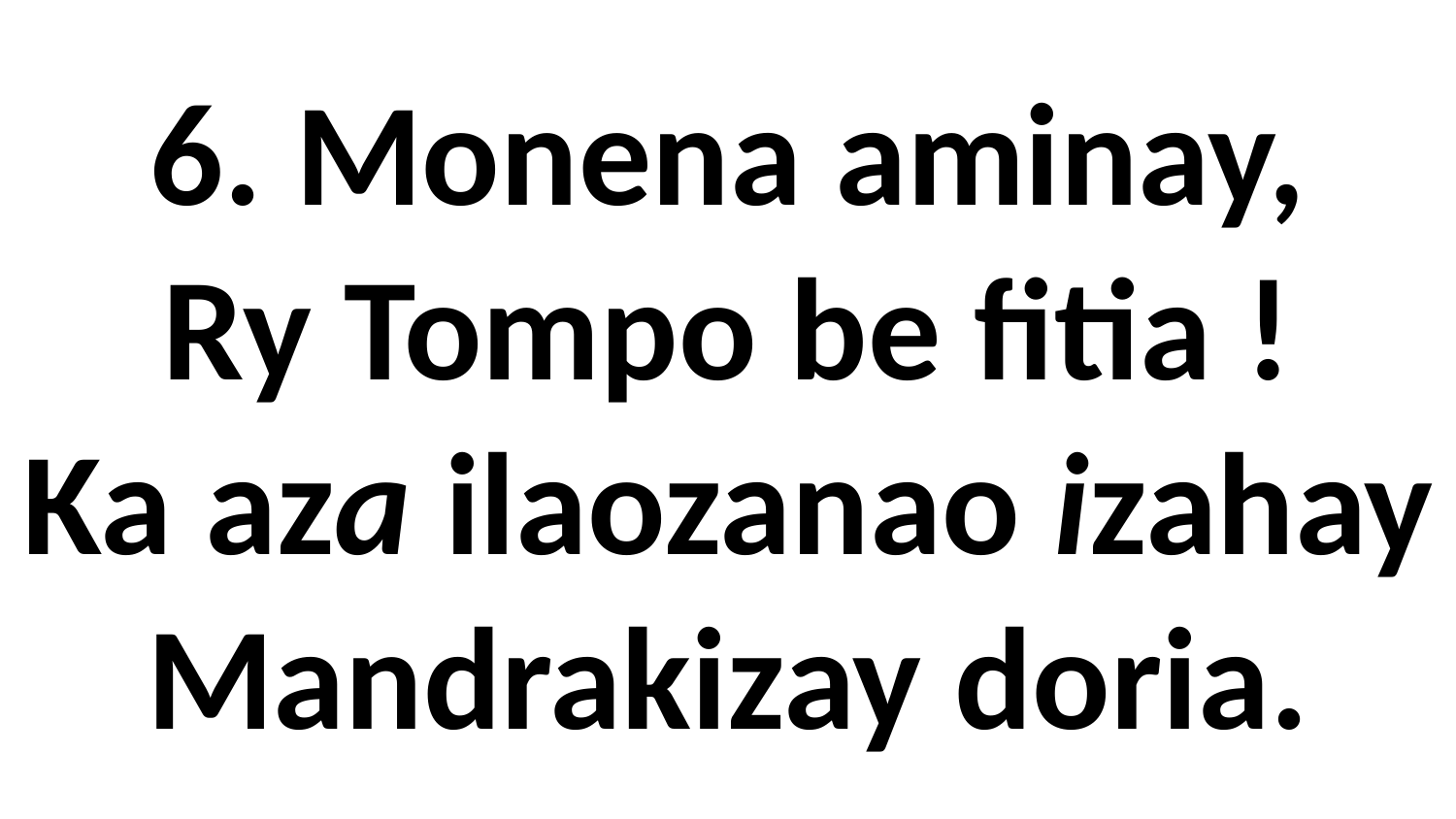

# 6. Monena aminay, Ry Tompo be fitia ! Ka aza ilaozanao izahay Mandrakizay doria.